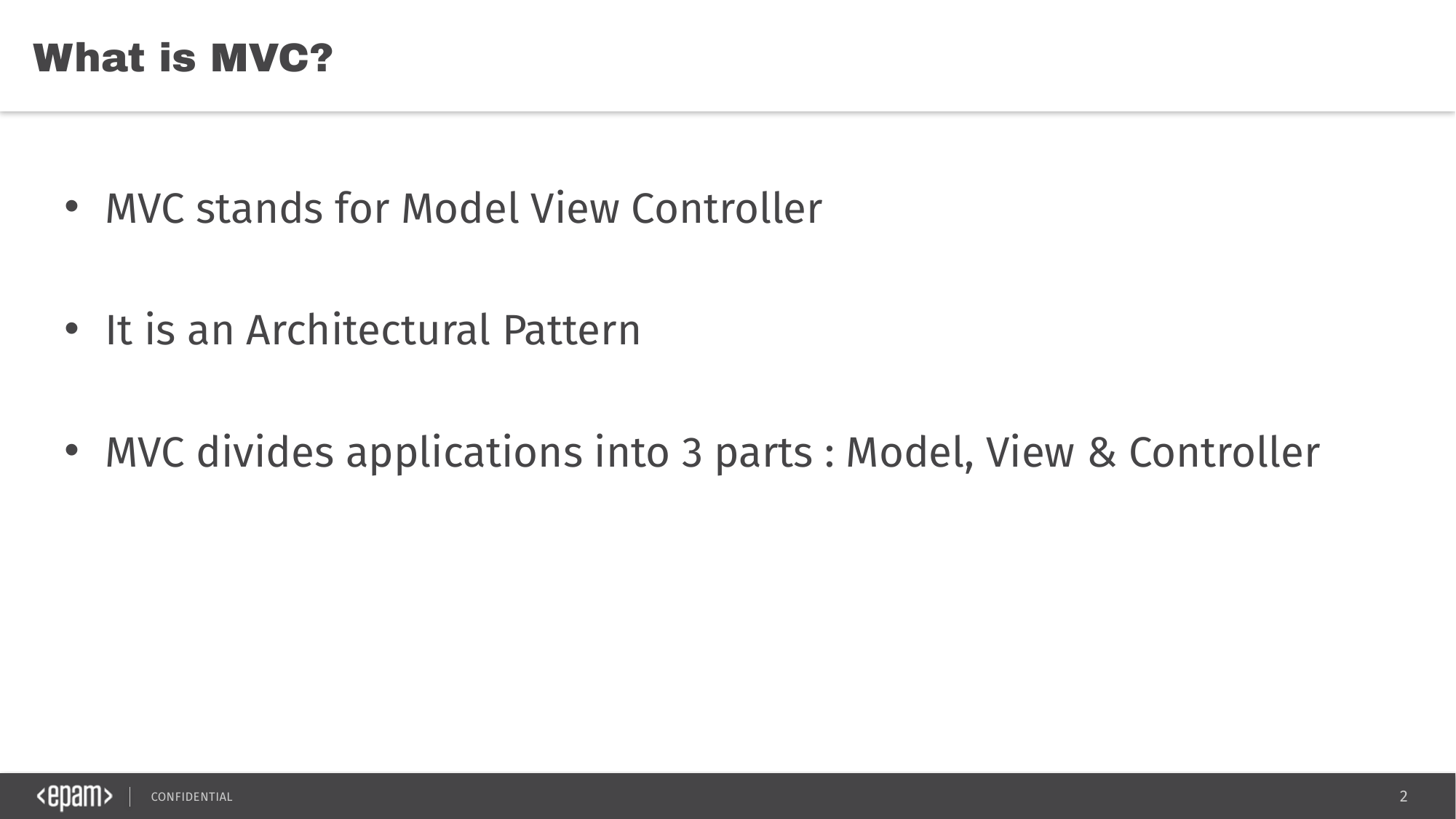

What is MVC?

MVC stands for Model View Controller

It is an Architectural Pattern

MVC divides applications into 3 parts : Model, View & Controller